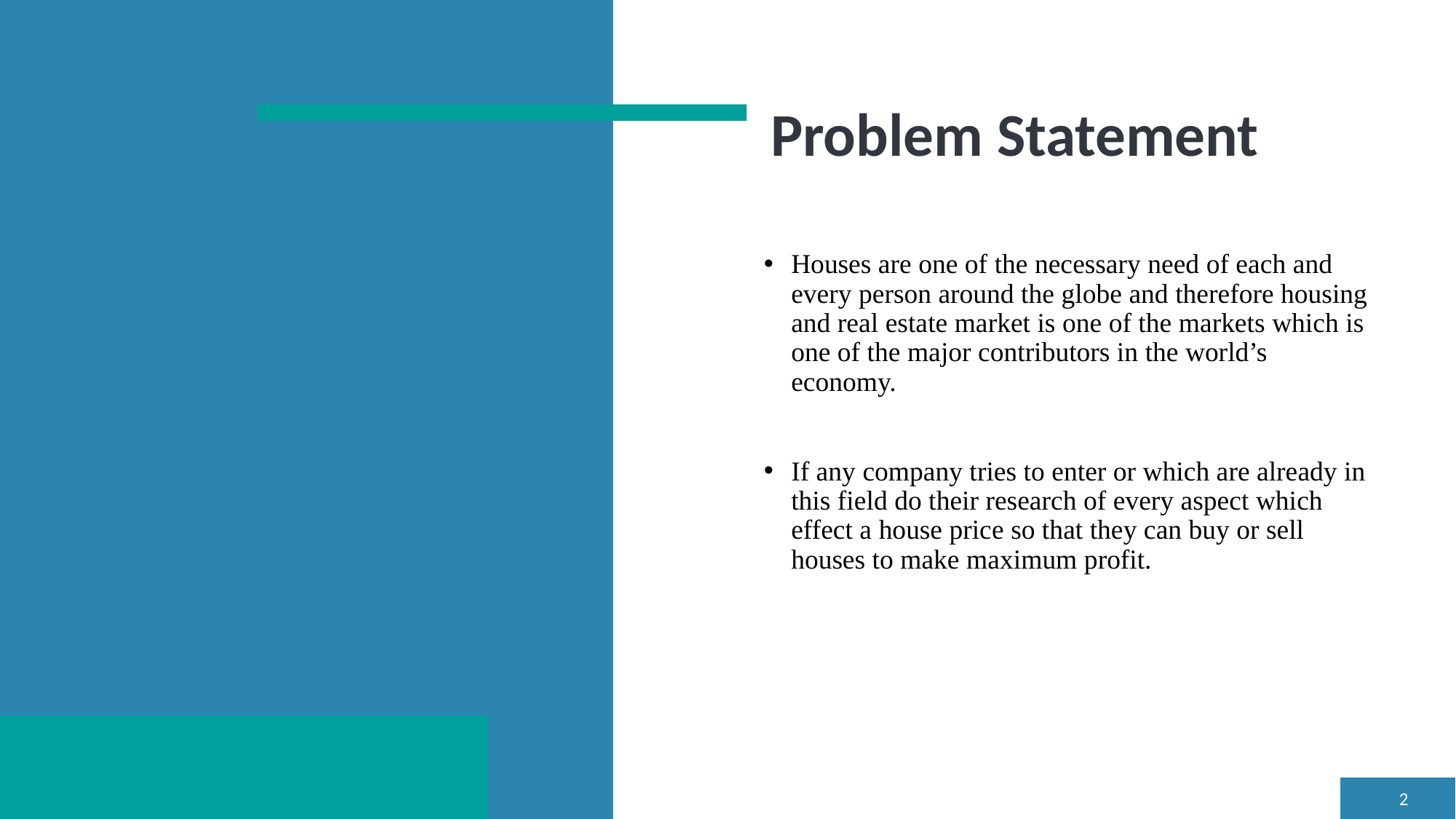

# Problem Statement
Houses are one of the necessary need of each and every person around the globe and therefore housing and real estate market is one of the markets which is one of the major contributors in the world’s economy.

If any company tries to enter or which are already in this field do their research of every aspect which effect a house price so that they can buy or sell houses to make maximum profit.
2